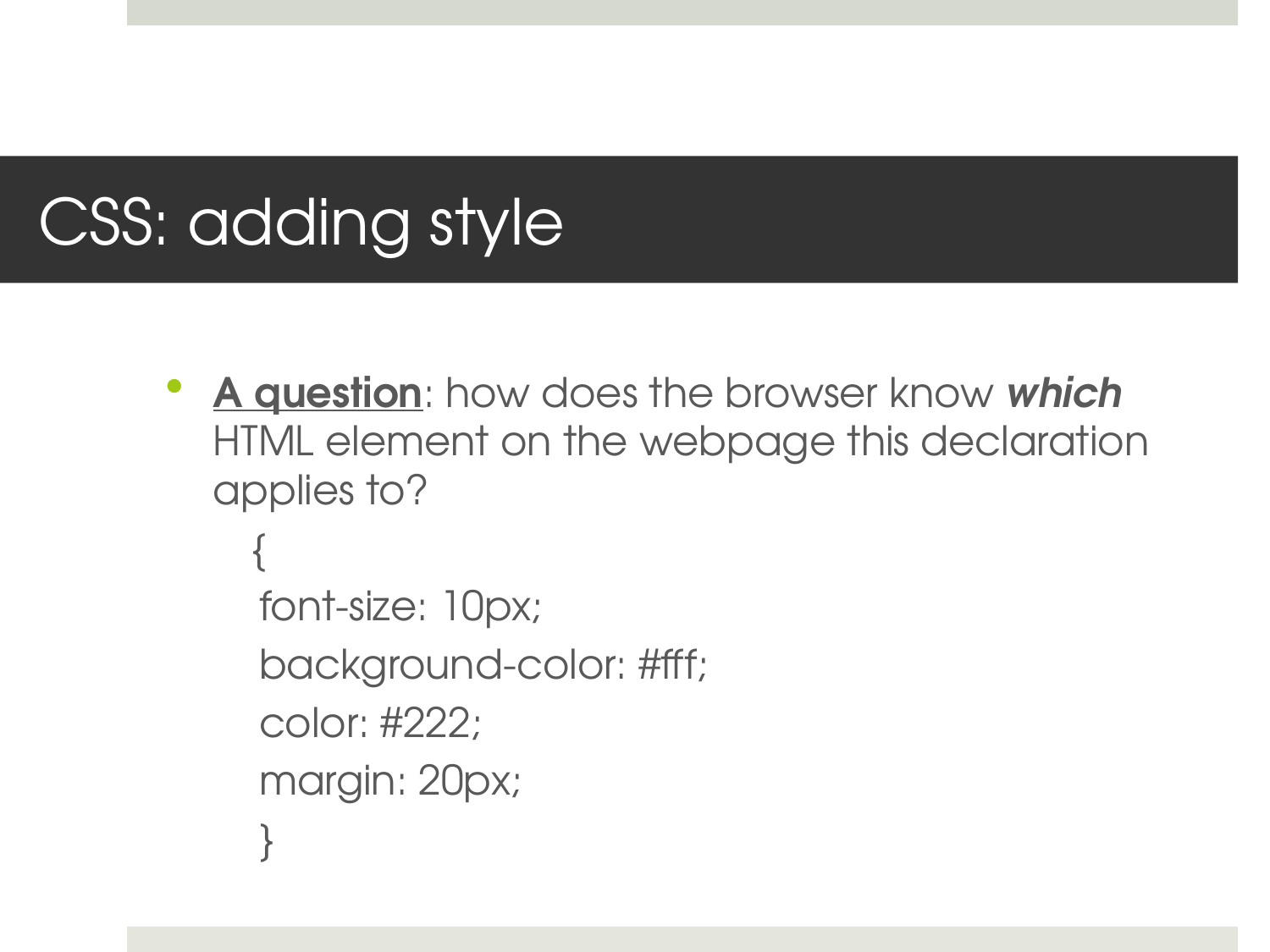

# CSS: adding style
A question: how does the browser know which HTML element on the webpage this declaration applies to?
    {
	font-size: 10px;
	background-color: #fff;
	color: #222;
	margin: 20px;
	}